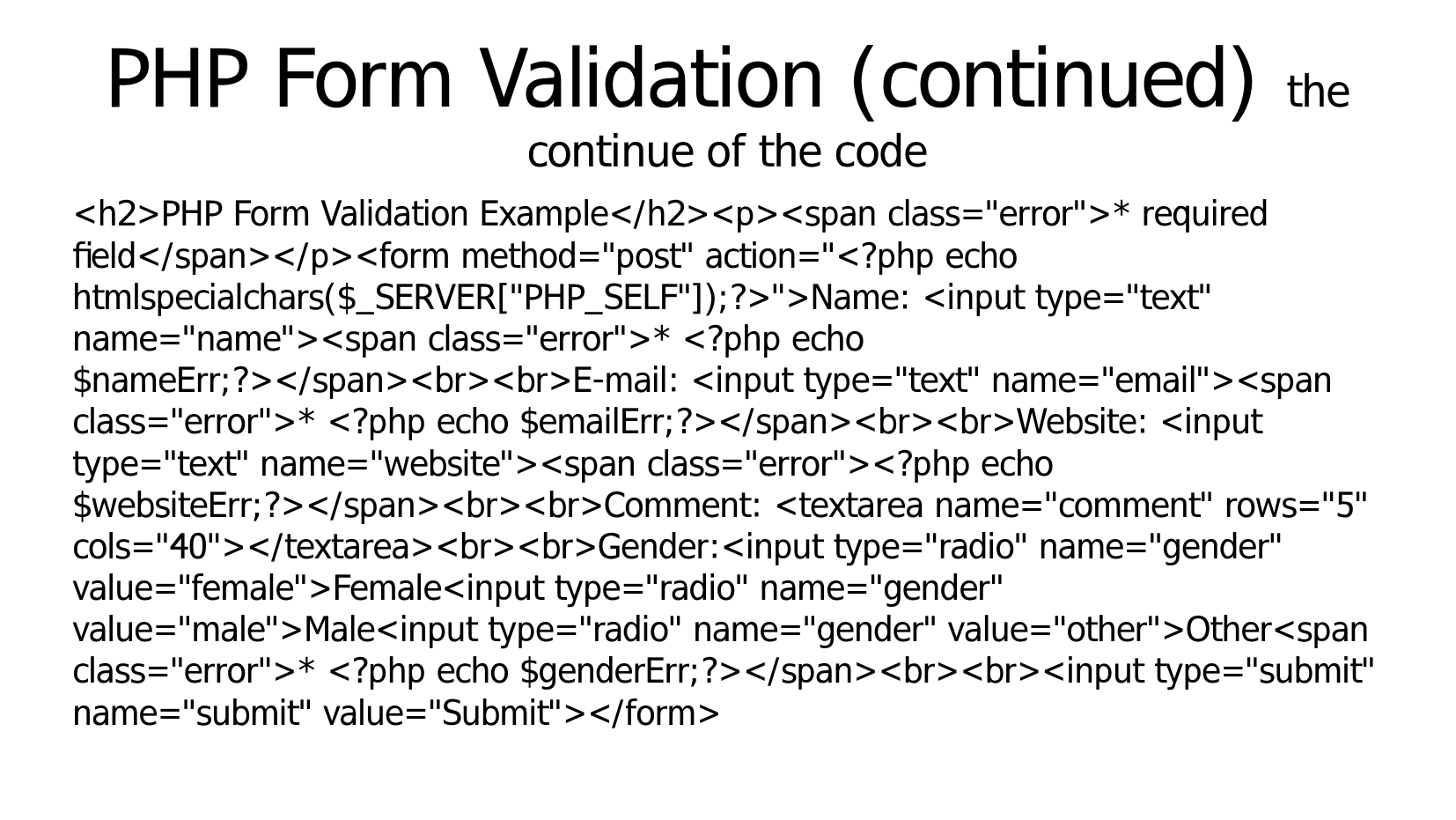

PHP Form Validation (continued) the continue of the code
<h2>PHP Form Validation Example</h2><p><span class="error">* required field</span></p><form method="post" action="<?php echo htmlspecialchars($_SERVER["PHP_SELF"]);?>">Name: <input type="text" name="name"><span class="error">* <?php echo $nameErr;?></span><br><br>E-mail: <input type="text" name="email"><span class="error">* <?php echo $emailErr;?></span><br><br>Website: <input type="text" name="website"><span class="error"><?php echo $websiteErr;?></span><br><br>Comment: <textarea name="comment" rows="5" cols="40"></textarea><br><br>Gender:<input type="radio" name="gender" value="female">Female<input type="radio" name="gender" value="male">Male<input type="radio" name="gender" value="other">Other<span class="error">* <?php echo $genderErr;?></span><br><br><input type="submit" name="submit" value="Submit"></form>